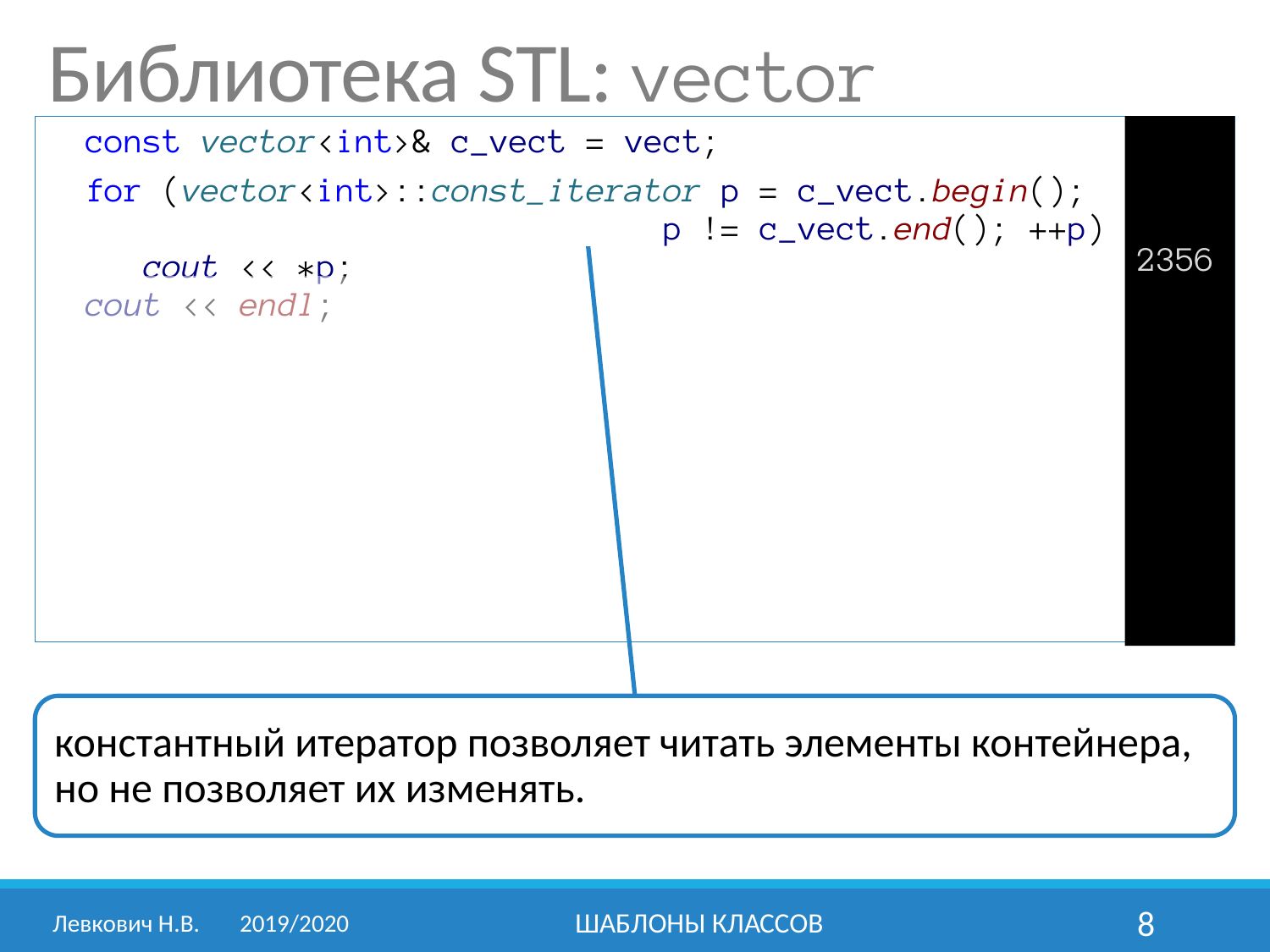

Библиотека STL: vector
  const vector<int>& c_vect = vect;
  for (vector<int>::const_iterator p = c_vect.begin();
                                p != c_vect.end(); ++p)
     cout << *p;
  cout << endl;

2356

константный итератор позволяет читать элементы контейнера,
но не позволяет их изменять.
Левкович Н.В. 	2019/2020
Шаблоны классов
8